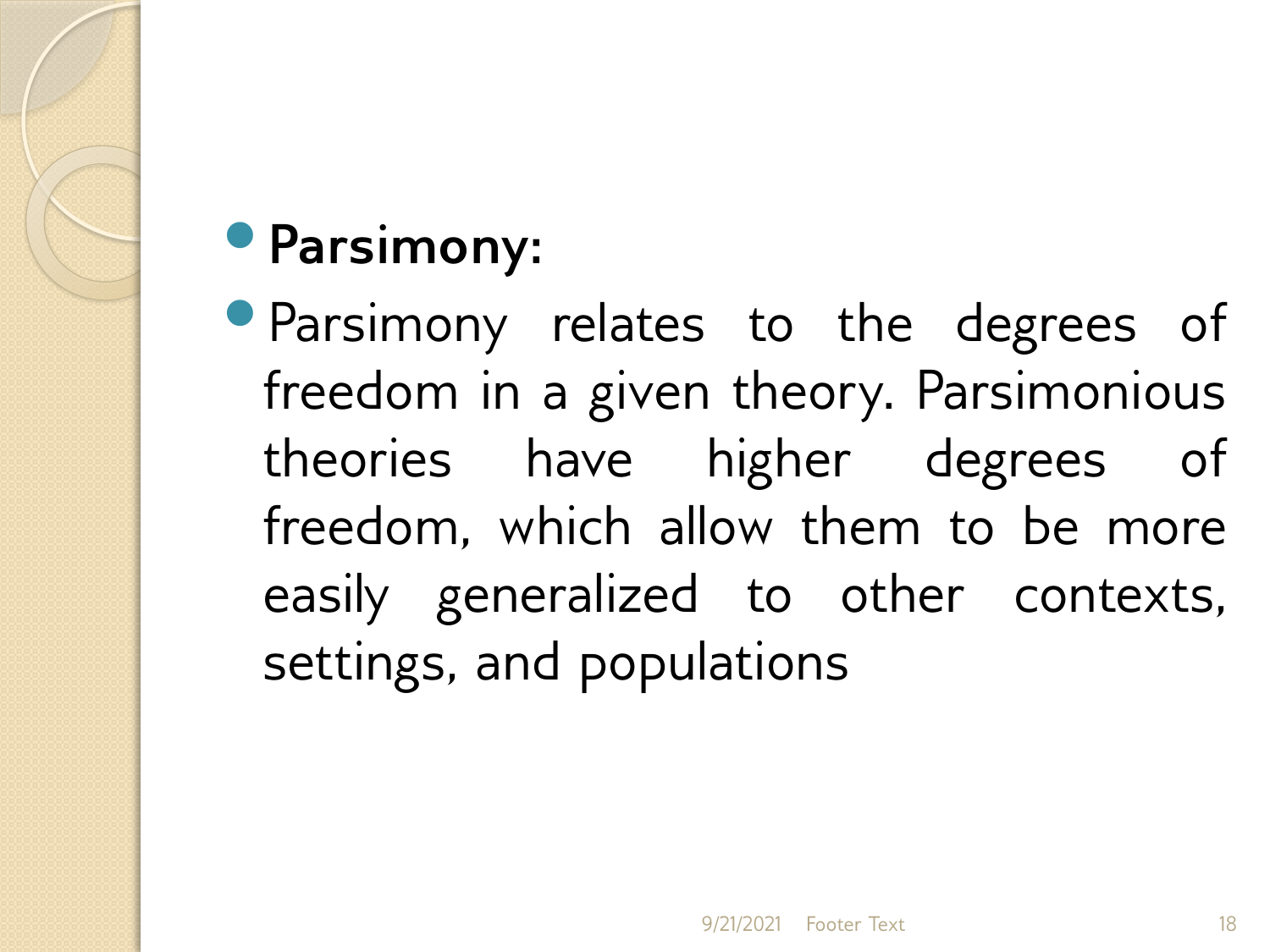

#
Parsimony:
Parsimony relates to the degrees of freedom in a given theory. Parsimonious theories have higher degrees of freedom, which allow them to be more easily generalized to other contexts, settings, and populations
9/21/2021
Footer Text
18